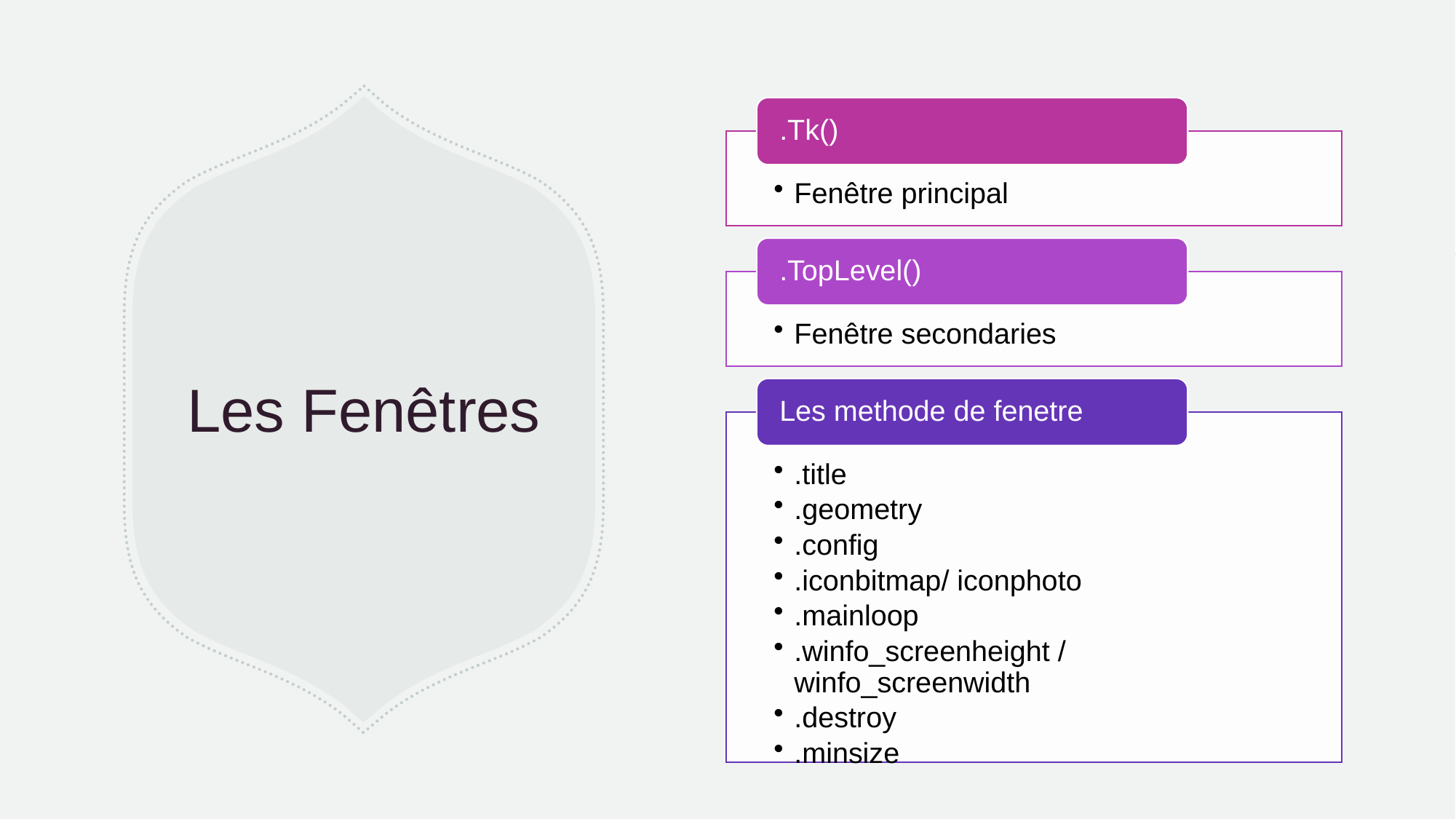

Fenêtre principal
.Tk()
Fenêtre secondaries
.TopLevel()
.title
.geometry
.config
.iconbitmap/ iconphoto
.mainloop
.winfo_screenheight / winfo_screenwidth
.destroy
.minsize
Les methode de fenetre

# Les Fenêtres